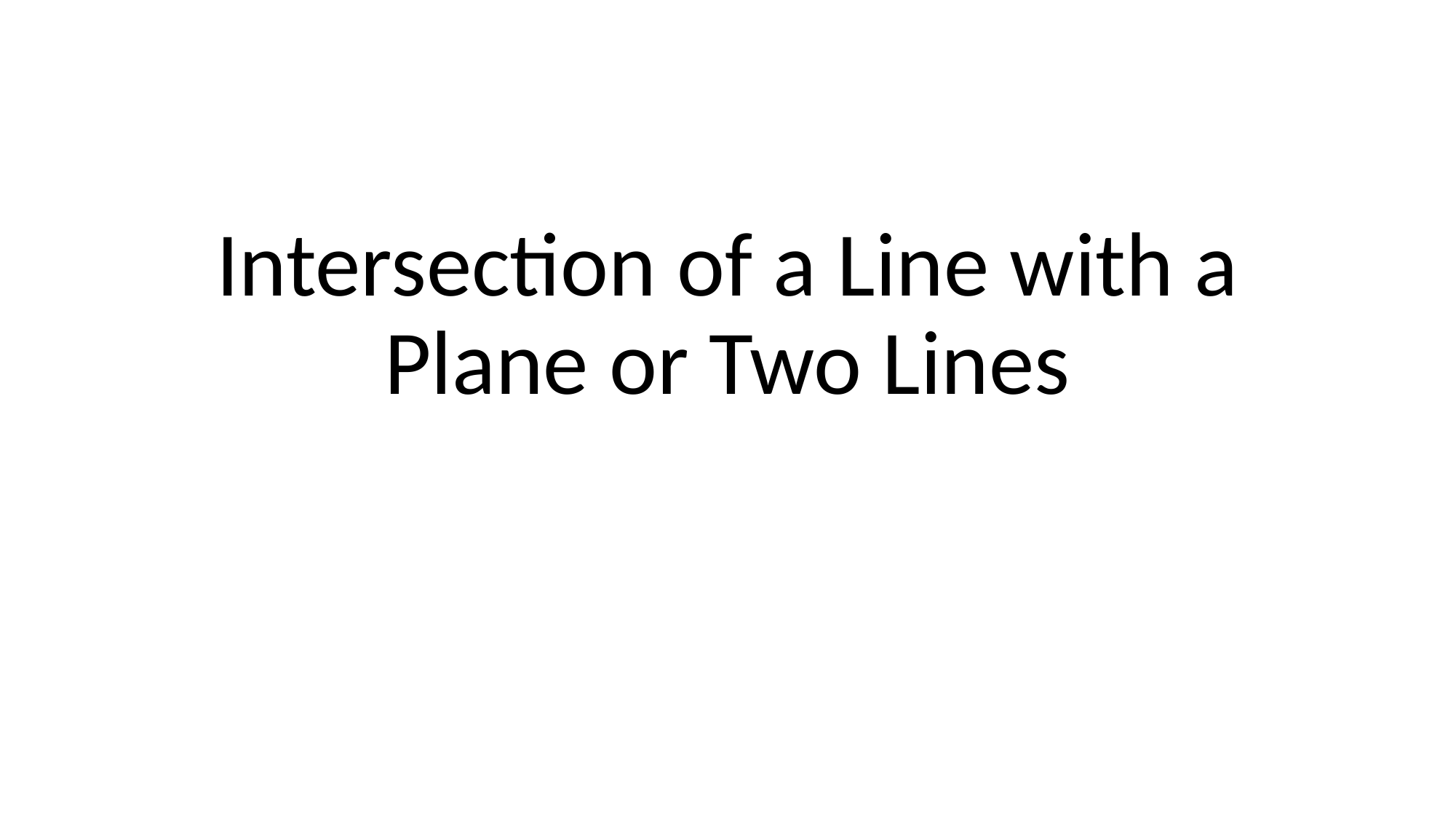

# Intersection of a Line with a Plane or Two Lines